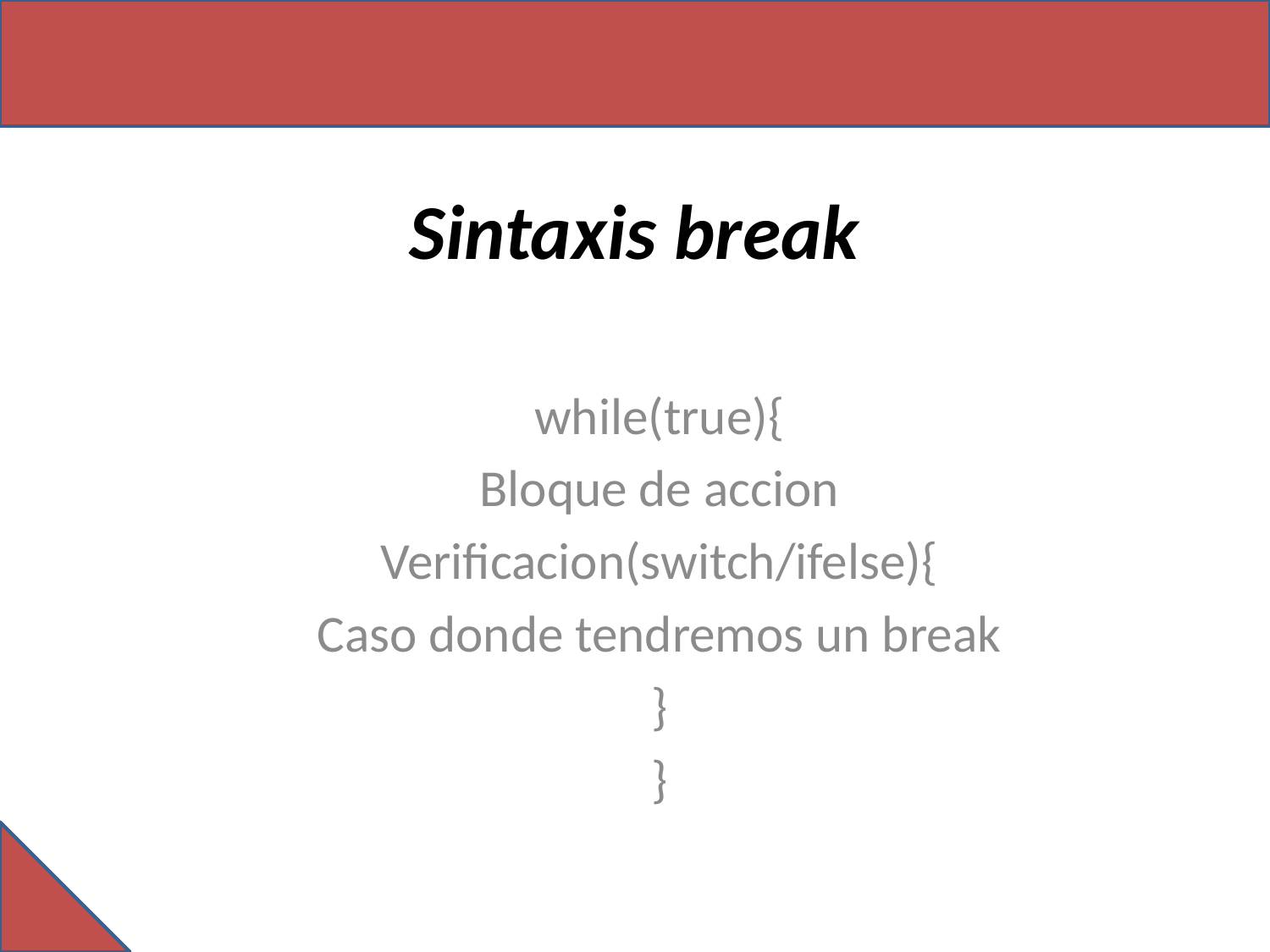

# Sintaxis break
while(true){
Bloque de accion
Verificacion(switch/ifelse){
Caso donde tendremos un break
}
}